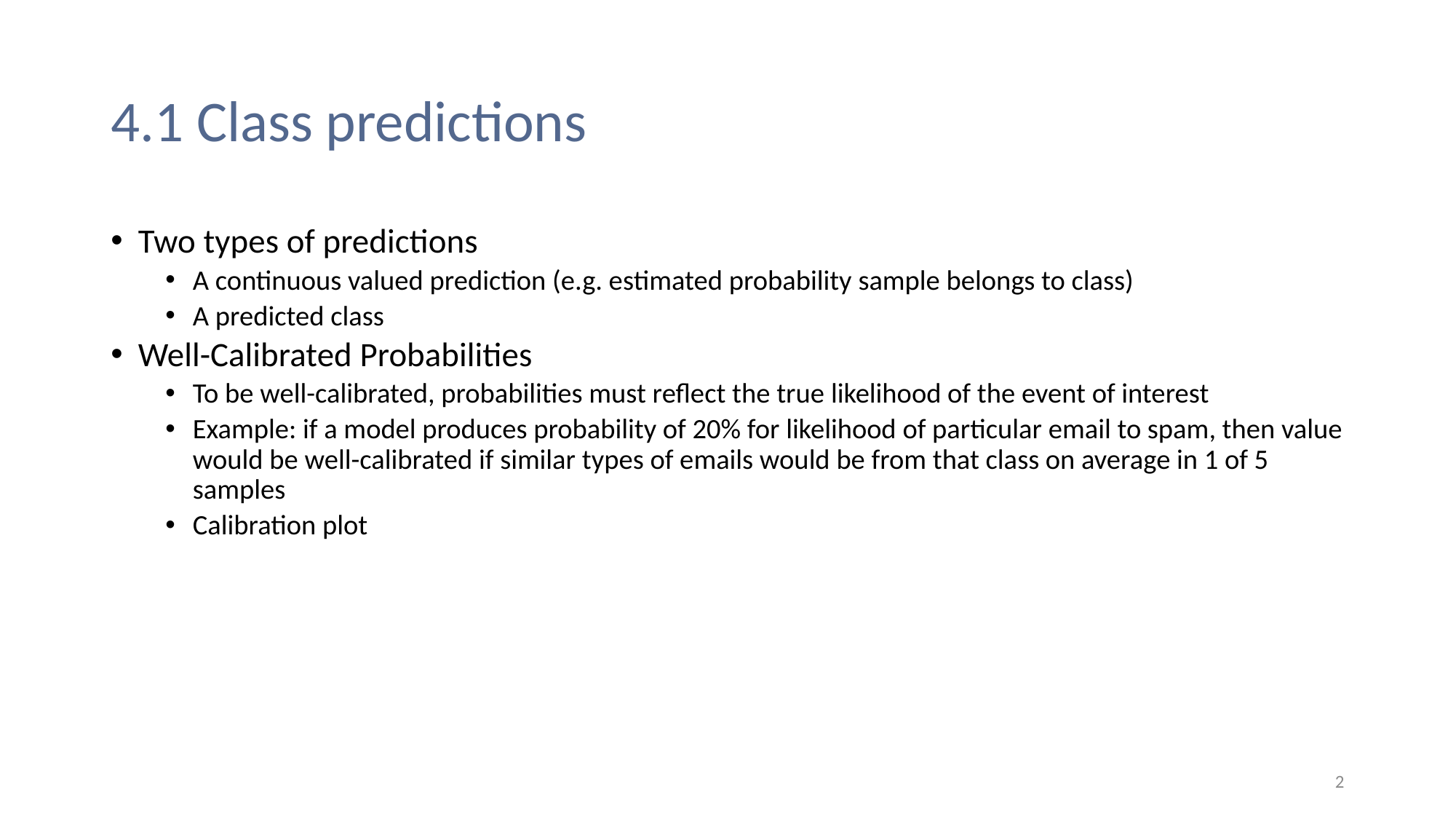

# 4.1 Class predictions
Two types of predictions
A continuous valued prediction (e.g. estimated probability sample belongs to class)
A predicted class
Well-Calibrated Probabilities
To be well-calibrated, probabilities must reflect the true likelihood of the event of interest
Example: if a model produces probability of 20% for likelihood of particular email to spam, then value would be well-calibrated if similar types of emails would be from that class on average in 1 of 5 samples
Calibration plot

2